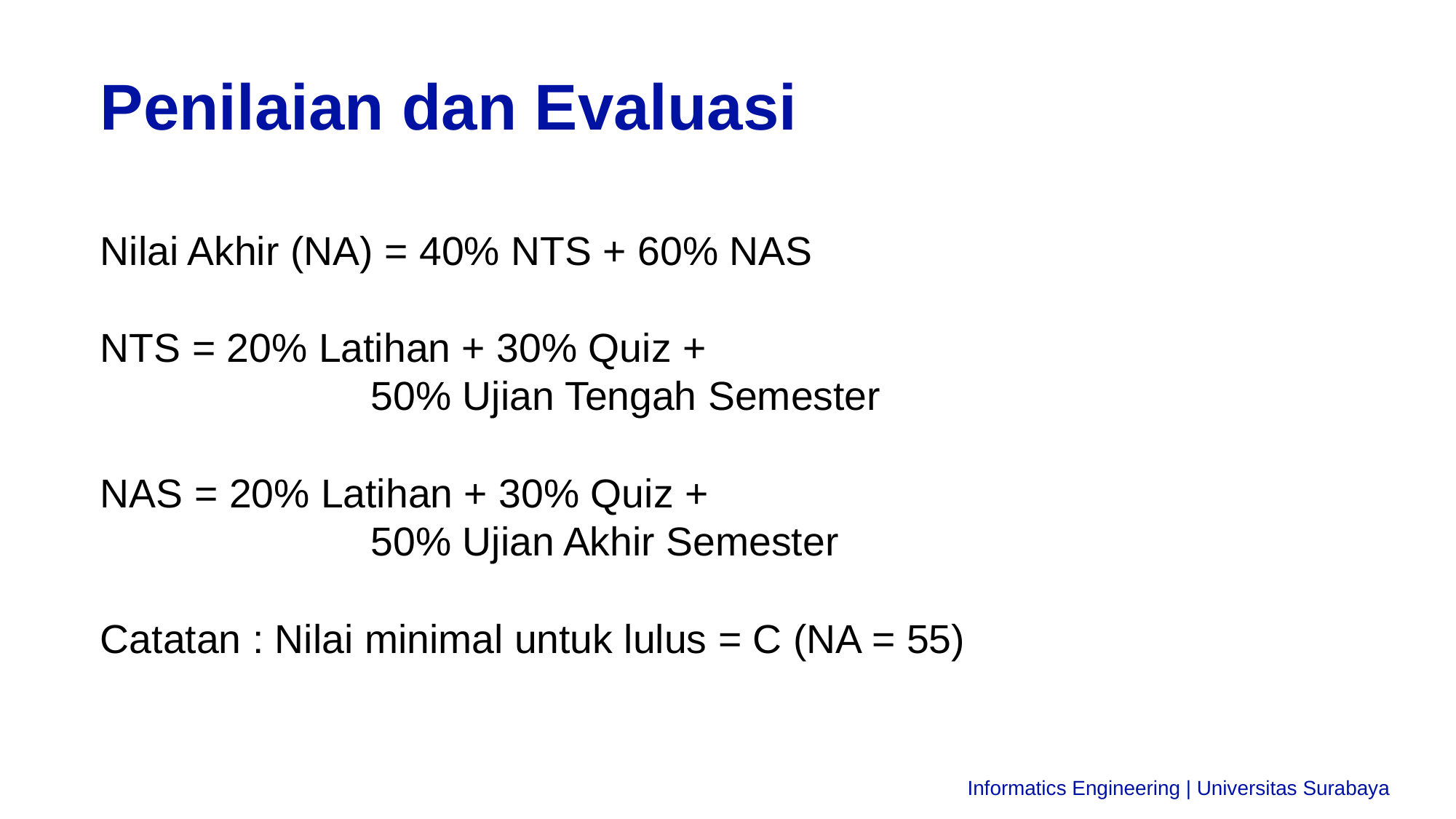

Penilaian dan Evaluasi
Nilai Akhir (NA) = 40% NTS + 60% NAS

NTS = 20% Latihan + 30% Quiz +
                        50% Ujian Tengah Semester

NAS = 20% Latihan + 30% Quiz +
                        50% Ujian Akhir Semester

Catatan : Nilai minimal untuk lulus = C (NA = 55)

Informatics Engineering | Universitas Surabaya